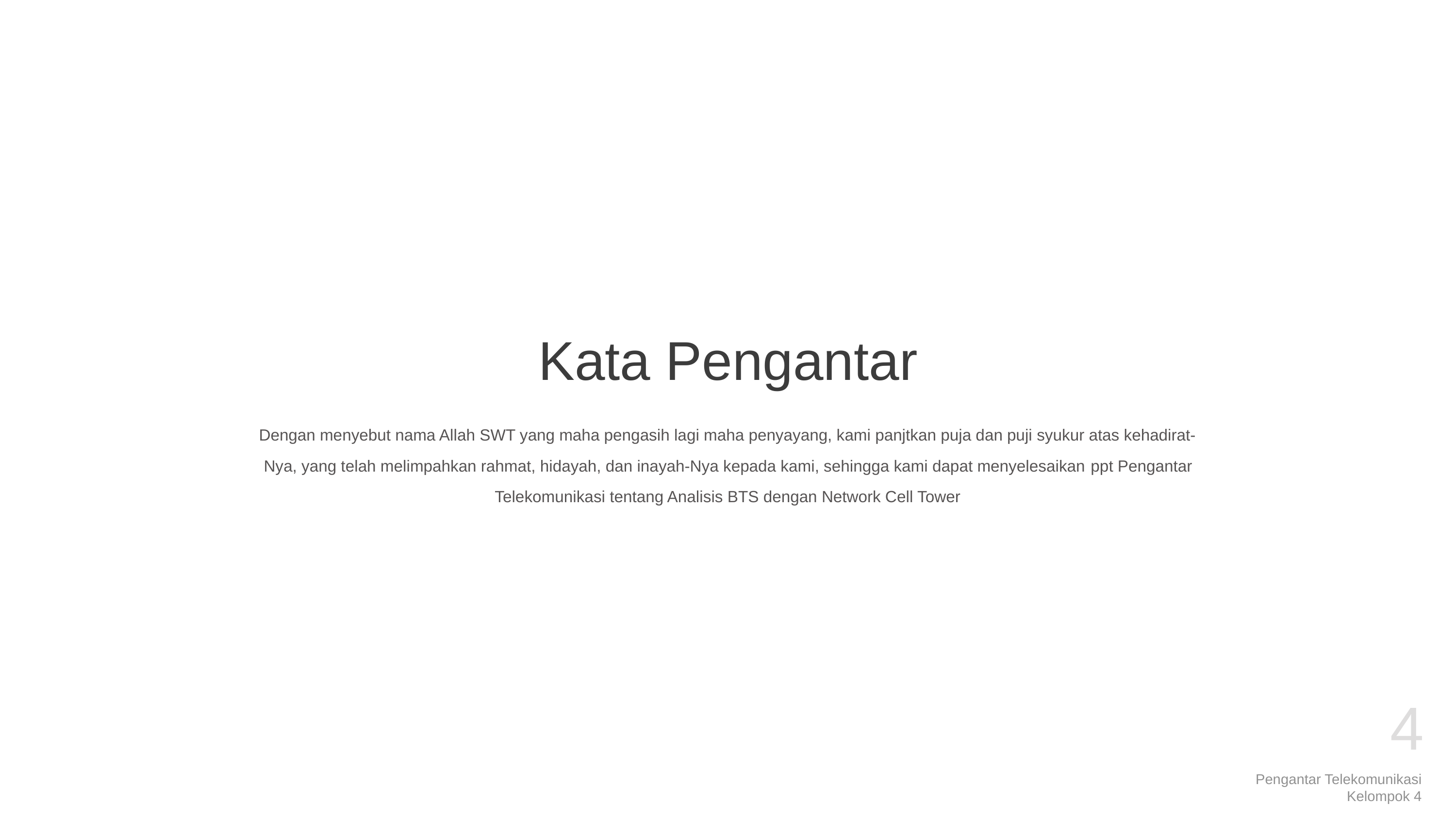

# Kata Pengantar
Dengan menyebut nama Allah SWT yang maha pengasih lagi maha penyayang, kami panjtkan puja dan puji syukur atas kehadirat-Nya, yang telah melimpahkan rahmat, hidayah, dan inayah-Nya kepada kami, sehingga kami dapat menyelesaikan ppt Pengantar Telekomunikasi tentang Analisis BTS dengan Network Cell Tower
4
Pengantar Telekomunikasi
Kelompok 4